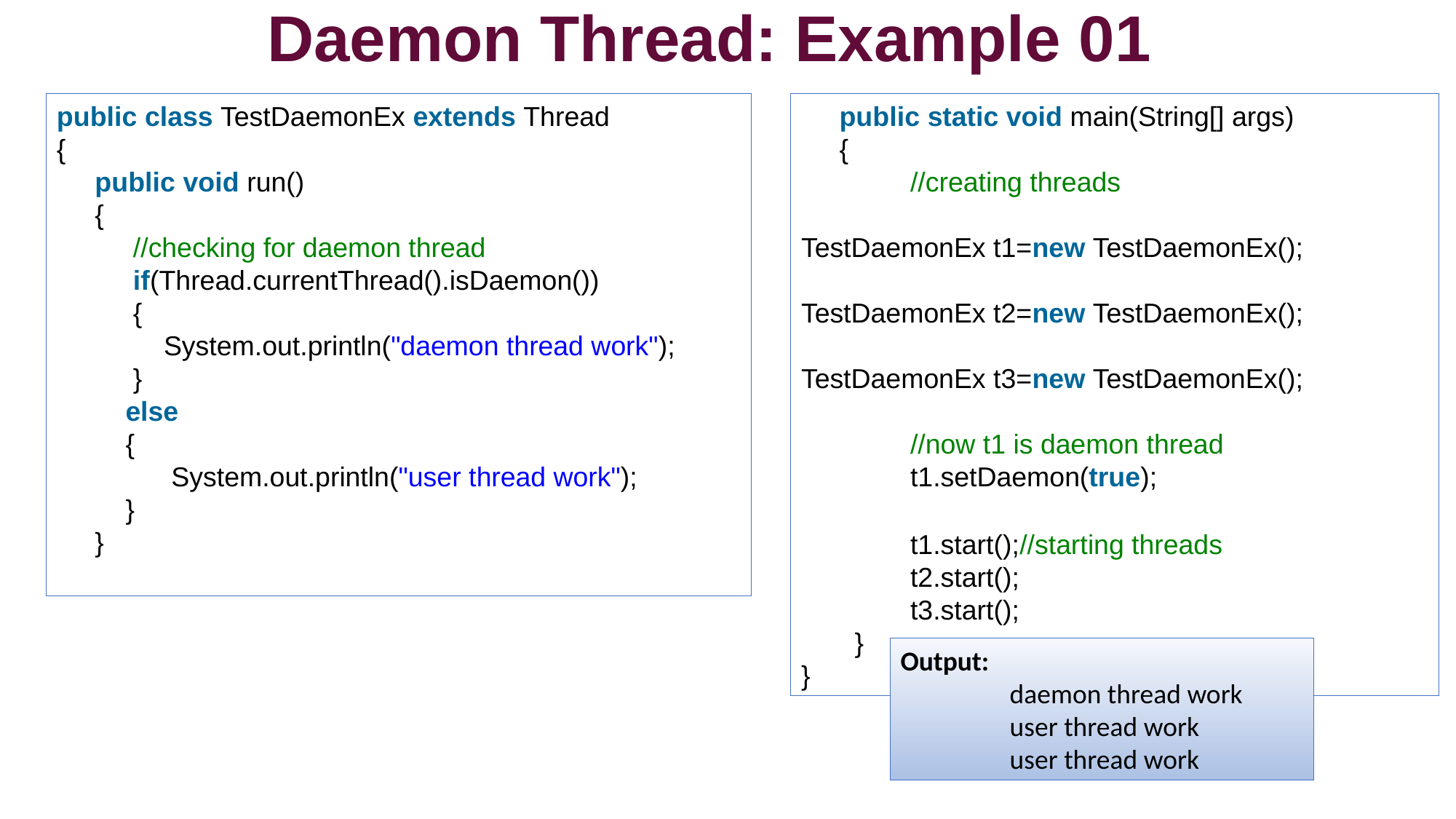

# Daemon Thread: Example 01
     public static void main(String[] args)
     {
	//creating threads
               	TestDaemonEx t1=new TestDaemonEx();
               	TestDaemonEx t2=new TestDaemonEx();
               	TestDaemonEx t3=new TestDaemonEx();

	//now t1 is daemon thread
             	t1.setDaemon(true);

	t1.start();//starting threads
     	t2.start();
     	t3.start();
       }
}
public class TestDaemonEx extends Thread
{
     public void run()
     {
          //checking for daemon thread
          if(Thread.currentThread().isDaemon())
          {
              System.out.println("daemon thread work");
          }
         else
         {
               System.out.println("user thread work");
         }
     }

Output:
	daemon thread work
	user thread work
	user thread work